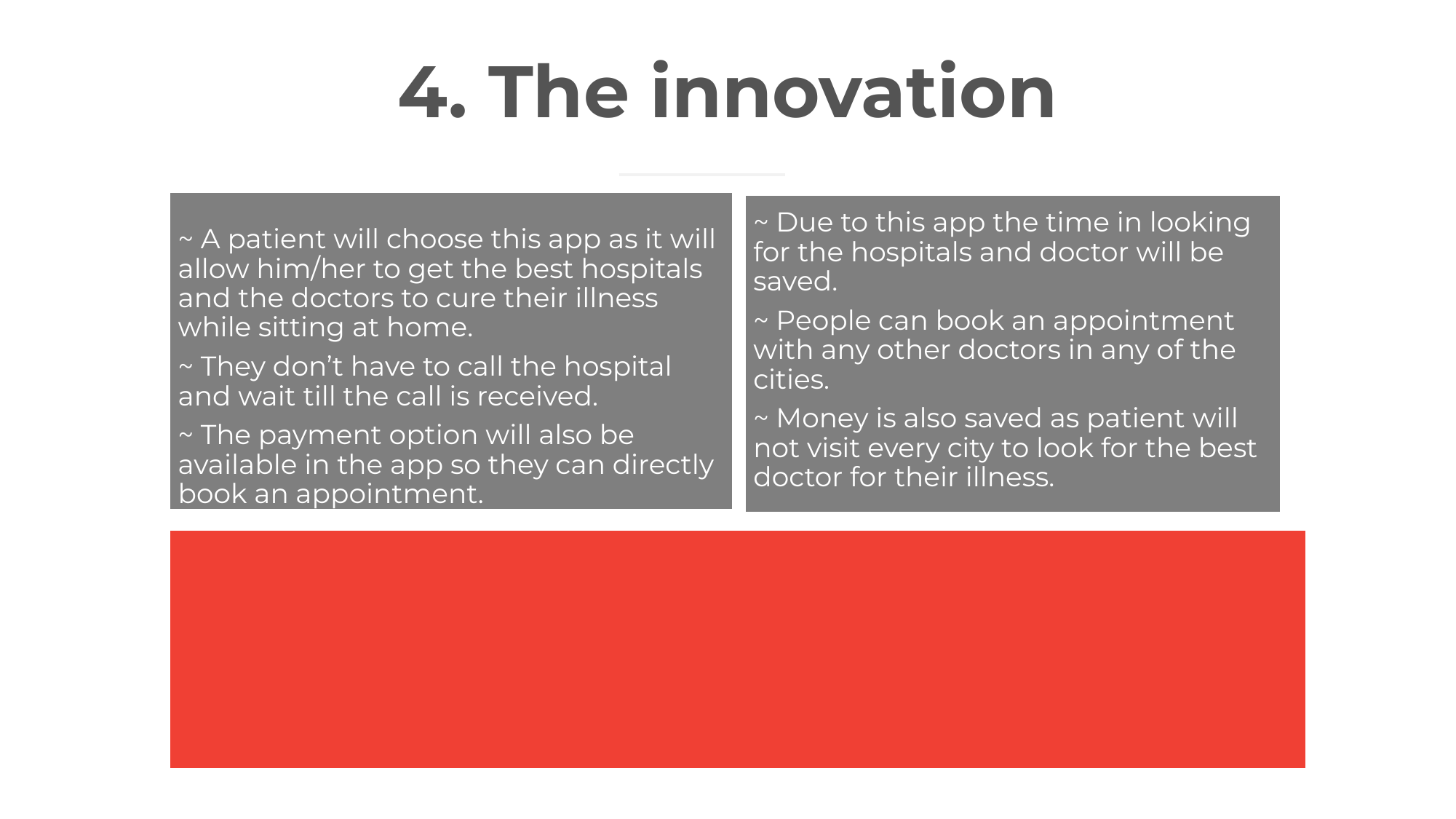

4. The innovation

~ A patient will choose this app as it will allow him/her to get the best hospitals and the doctors to cure their illness while sitting at home.
~ They don’t have to call the hospital and wait till the call is received.
~ The payment option will also be available in the app so they can directly book an appointment.

~ Due to this app the time in looking for the hospitals and doctor will be saved.
~ People can book an appointment with any other doctors in any of the cities.
~ Money is also saved as patient will not visit every city to look for the best doctor for their illness.

LEARN NOW